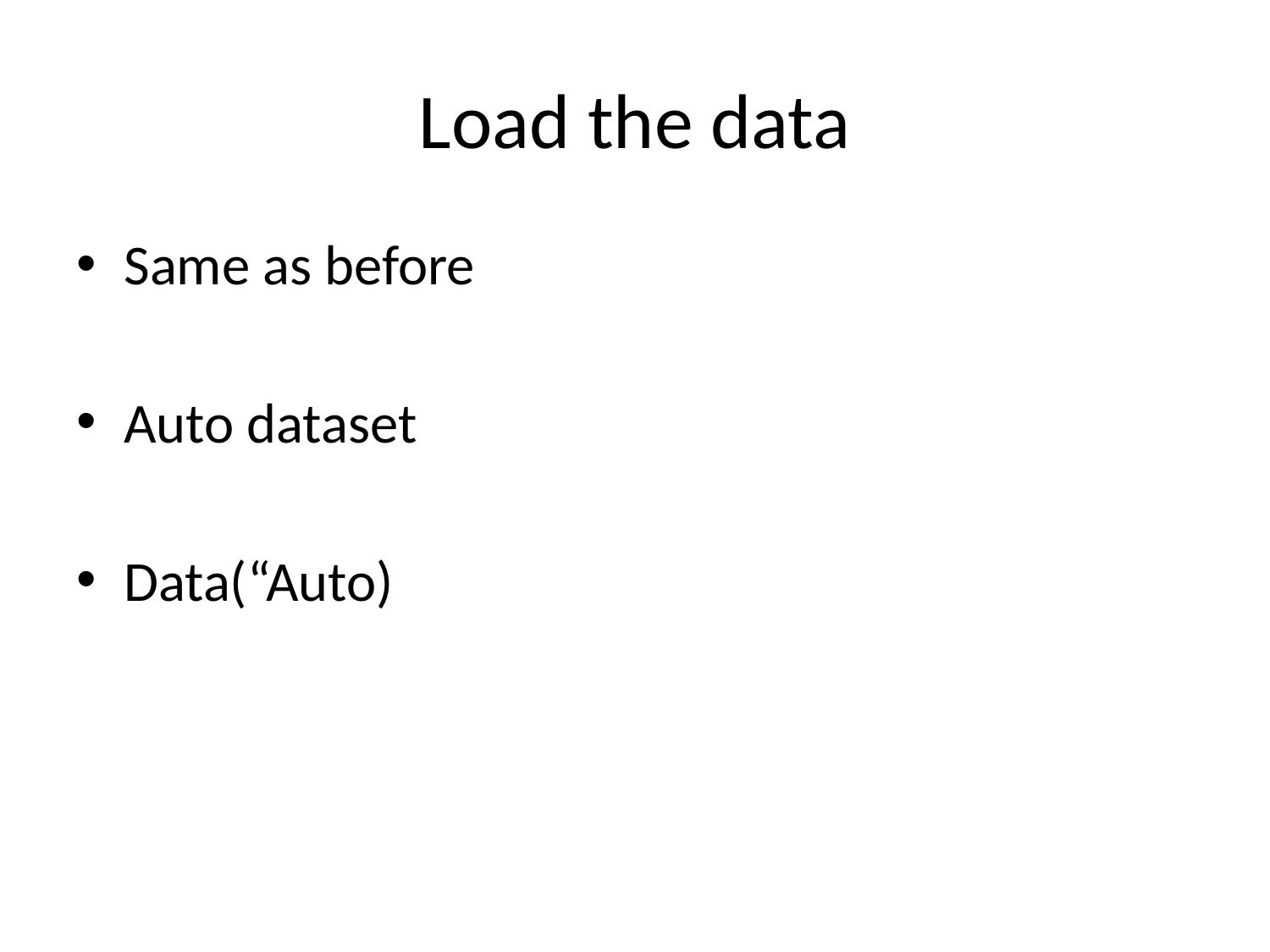

# Load the data
Same as before

Auto dataset

Data(“Auto)